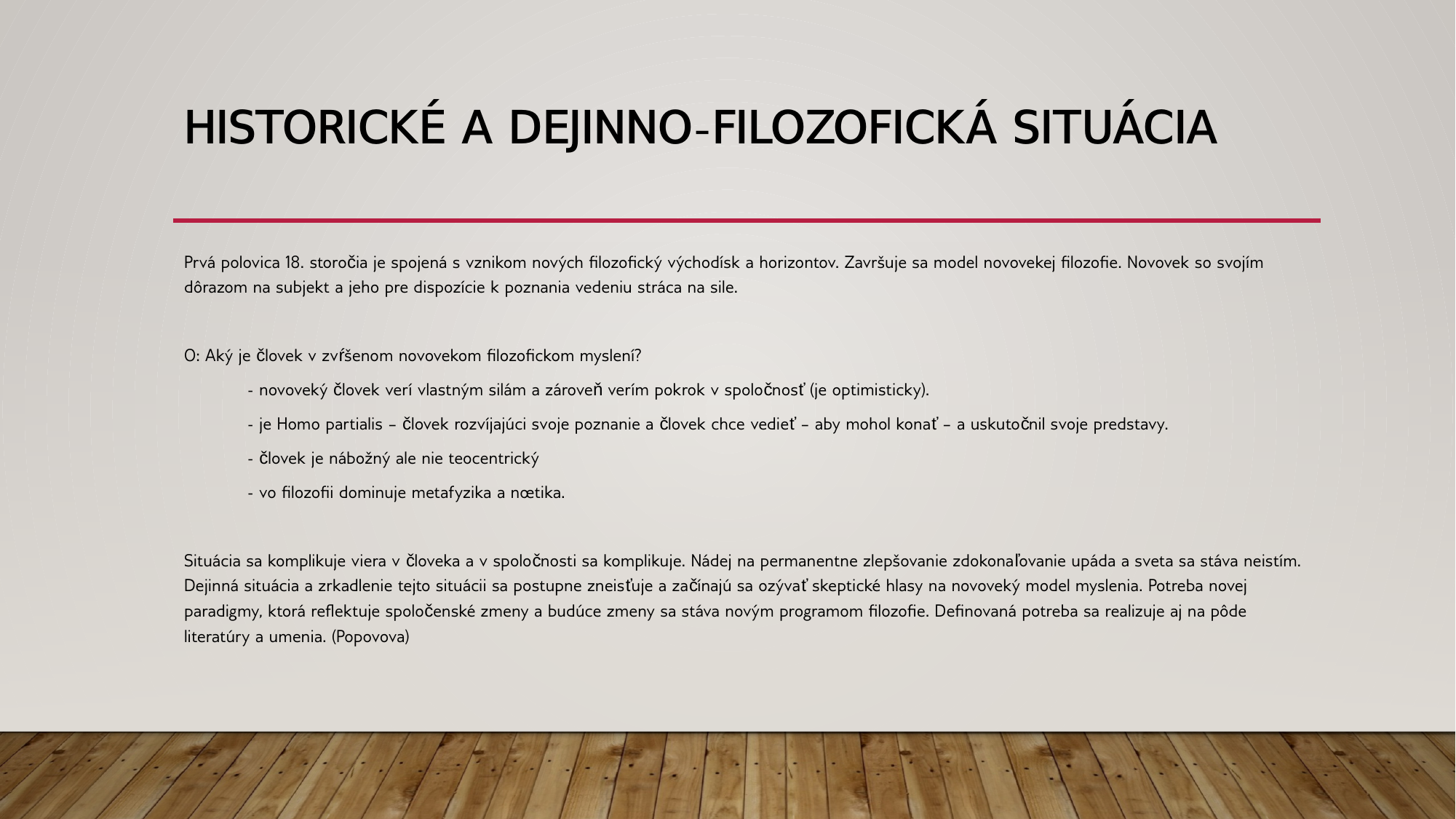

# Historické a dejinno-filozofická situácia
Prvá polovica 18. storočia je spojená s vznikom nových filozofický východísk a horizontov. Završuje sa model novovekej filozofie. Novovek so svojím dôrazom na subjekt a jeho pre dispozície k poznania vedeniu stráca na sile.

O: Aký je človek v zvŕšenom novovekom filozofickom myslení?
	- novoveký človek verí vlastným silám a zároveň verím pokrok v spoločnosť (je optimisticky).
	- je Homo partialis – človek rozvíjajúci svoje poznanie a človek chce vedieť – aby mohol konať – a uskutočnil svoje predstavy.
	- človek je nábožný ale nie teocentrický
	- vo filozofii dominuje metafyzika a noetika.

Situácia sa komplikuje viera v človeka a v spoločnosti sa komplikuje. Nádej na permanentne zlepšovanie zdokonaľovanie upáda a sveta sa stáva neistím. Dejinná situácia a zrkadlenie tejto situácii sa postupne zneisťuje a začínajú sa ozývať skeptické hlasy na novoveký model myslenia. Potreba novej paradigmy, ktorá reflektuje spoločenské zmeny a budúce zmeny sa stáva novým programom filozofie. Definovaná potreba sa realizuje aj na pôde literatúry a umenia. (Popovova)